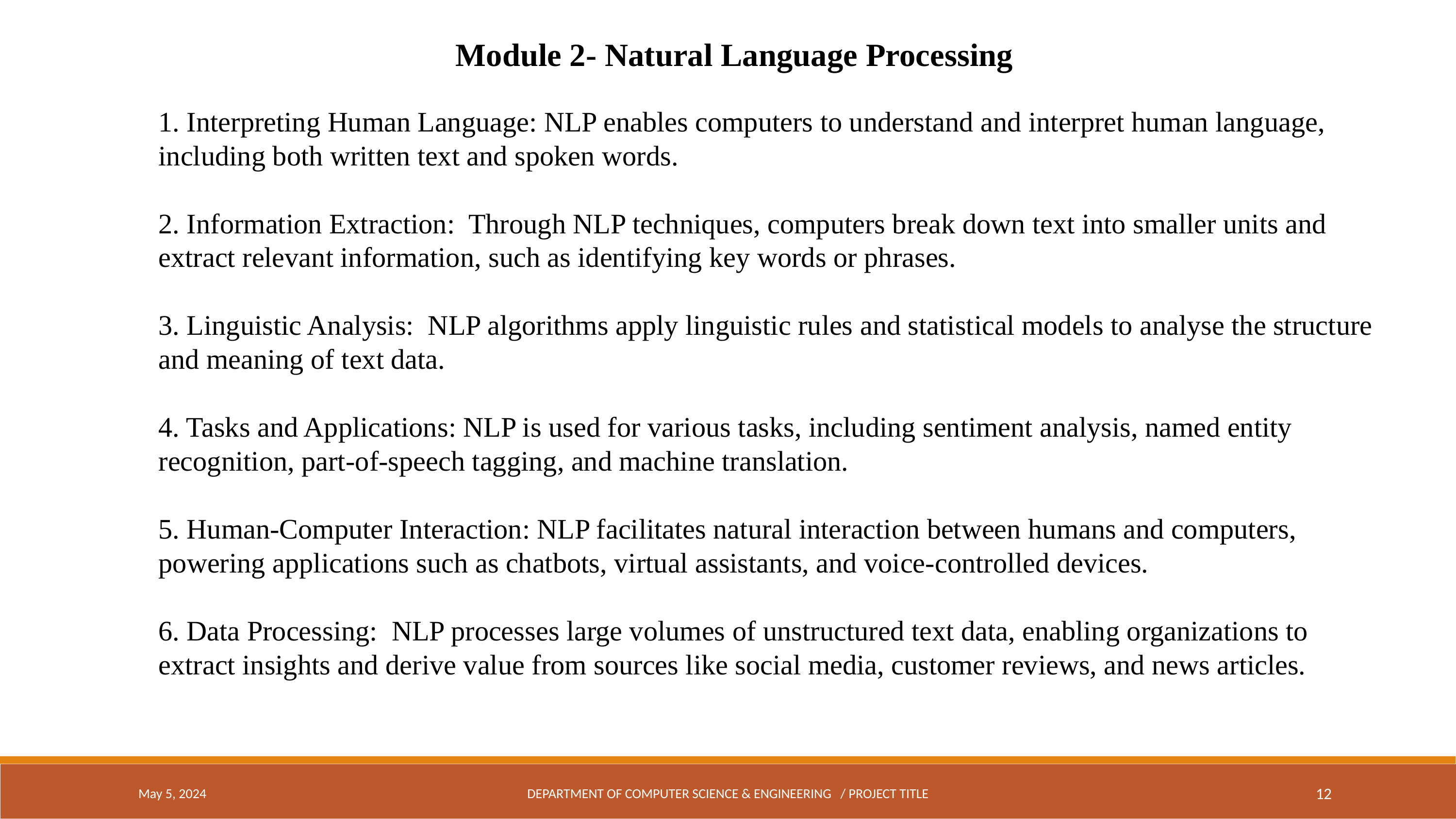

Module 2- Natural Language Processing

1. Interpreting Human Language: NLP enables computers to understand and interpret human language, including both written text and spoken words.

2. Information Extraction:  Through NLP techniques, computers break down text into smaller units and extract relevant information, such as identifying key words or phrases.

3. Linguistic Analysis:  NLP algorithms apply linguistic rules and statistical models to analyse the structure and meaning of text data.

4. Tasks and Applications: NLP is used for various tasks, including sentiment analysis, named entity recognition, part-of-speech tagging, and machine translation.

5. Human-Computer Interaction: NLP facilitates natural interaction between humans and computers, powering applications such as chatbots, virtual assistants, and voice-controlled devices.

6. Data Processing:  NLP processes large volumes of unstructured text data, enabling organizations to extract insights and derive value from sources like social media, customer reviews, and news articles.
May 5, 2024
DEPARTMENT OF COMPUTER SCIENCE & ENGINEERING   / PROJECT TITLE
12